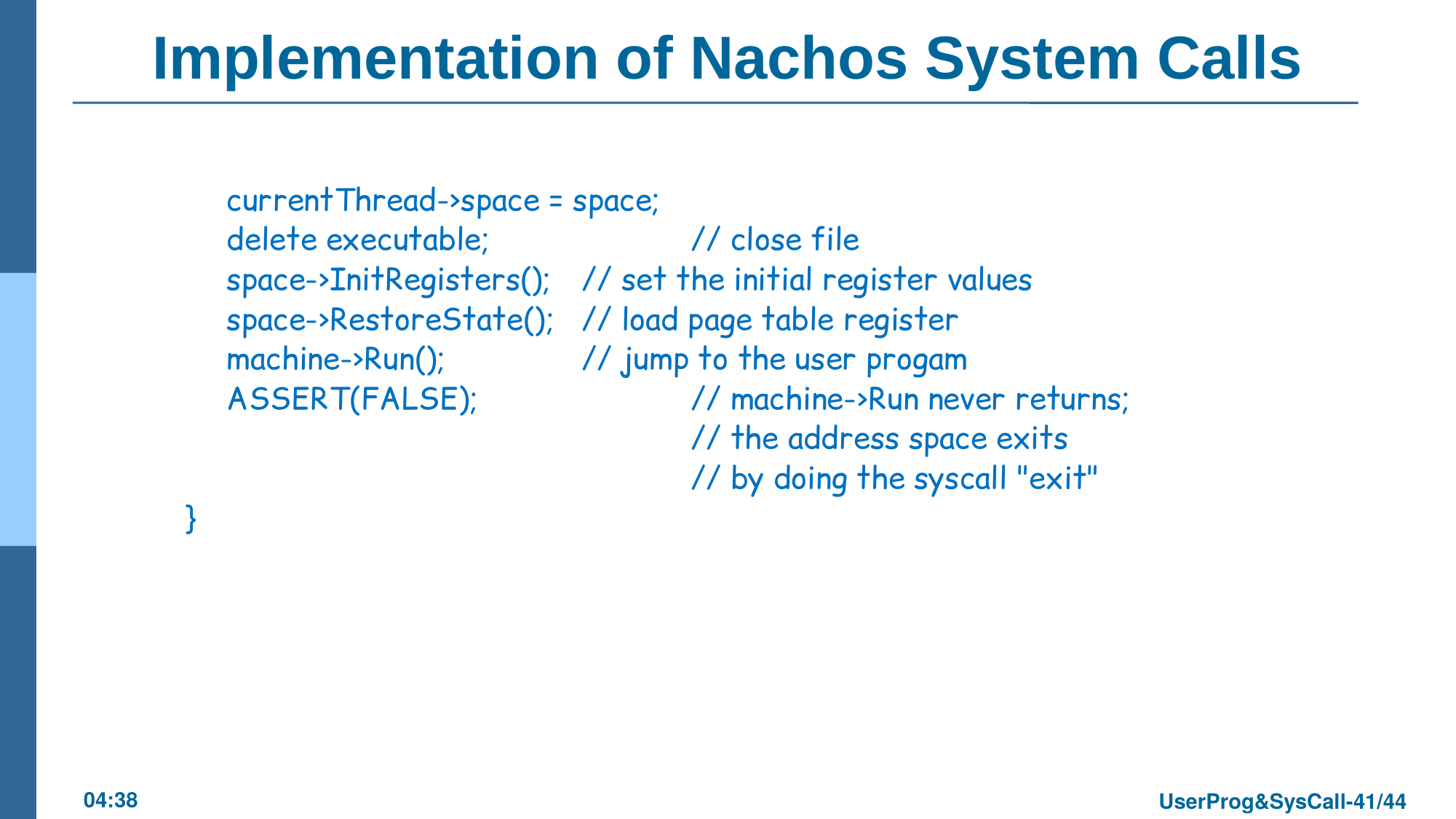

# Implementation of Nachos System Calls
currentThread->space = space;
delete executable; 		// close file
space->InitRegisters(); 	// set the initial register values
space->RestoreState(); 	// load page table register
machine->Run(); 		// jump to the user progam
ASSERT(FALSE); 		// machine->Run never returns;
					// the address space exits
					// by doing the syscall "exit"
}